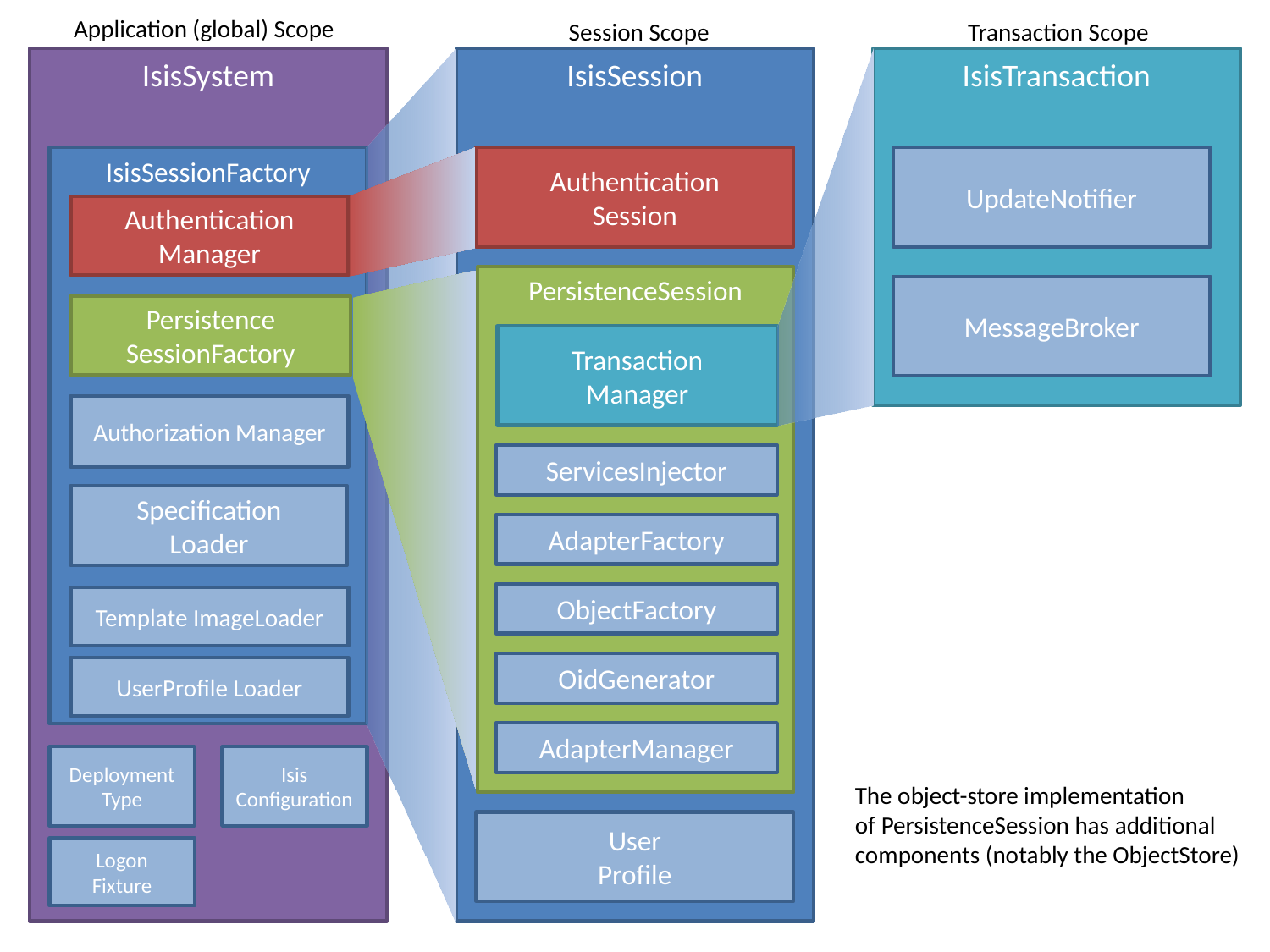

Application (global) Scope
Session Scope
Transaction Scope

IsisSystem
IsisSession
IsisTransaction

IsisSessionFactory
Authentication
Session
UpdateNotifier
Authentication
Manager
PersistenceSession

MessageBroker
Persistence
SessionFactory
Transaction
Manager
Authorization Manager
ServicesInjector
Specification
Loader
AdapterFactory
ObjectFactory
Template ImageLoader
OidGenerator
UserProfile Loader
AdapterManager
Deployment
Type
Isis
Configuration
The object-store implementation
of PersistenceSession has additional
components (notably the ObjectStore)
User
Profile
Logon
Fixture